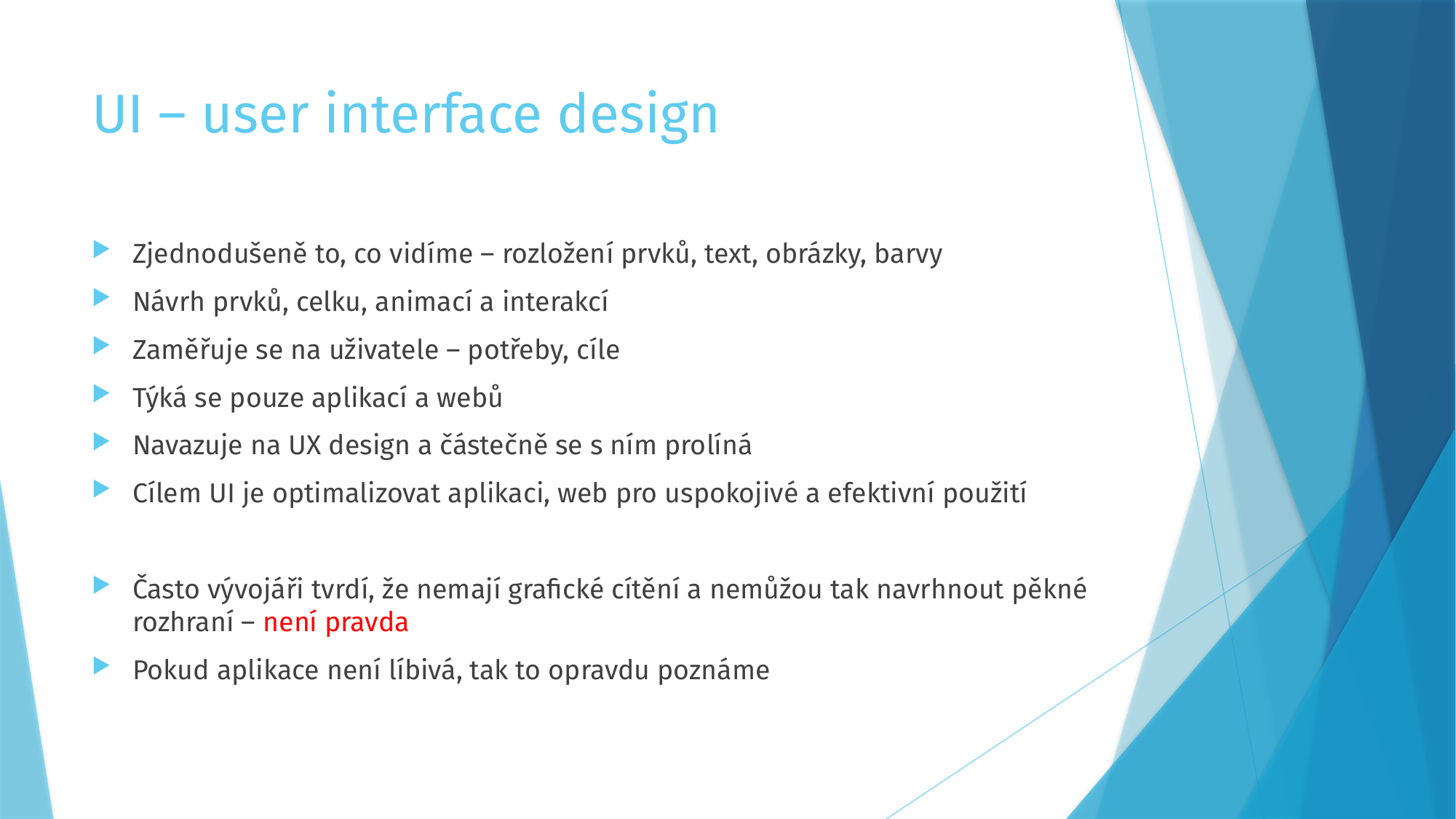

# UI – user interface design
Zjednodušeně to, co vidíme – rozložení prvků, text, obrázky, barvy
Návrh prvků, celku, animací a interakcí
Zaměřuje se na uživatele – potřeby, cíle
Týká se pouze aplikací a webů
Navazuje na UX design a částečně se s ním prolíná
Cílem UI je optimalizovat aplikaci, web pro uspokojivé a efektivní použití

Často vývojáři tvrdí, že nemají grafické cítění a nemůžou tak navrhnout pěkné rozhraní – není pravda
Pokud aplikace není líbivá, tak to opravdu poznáme